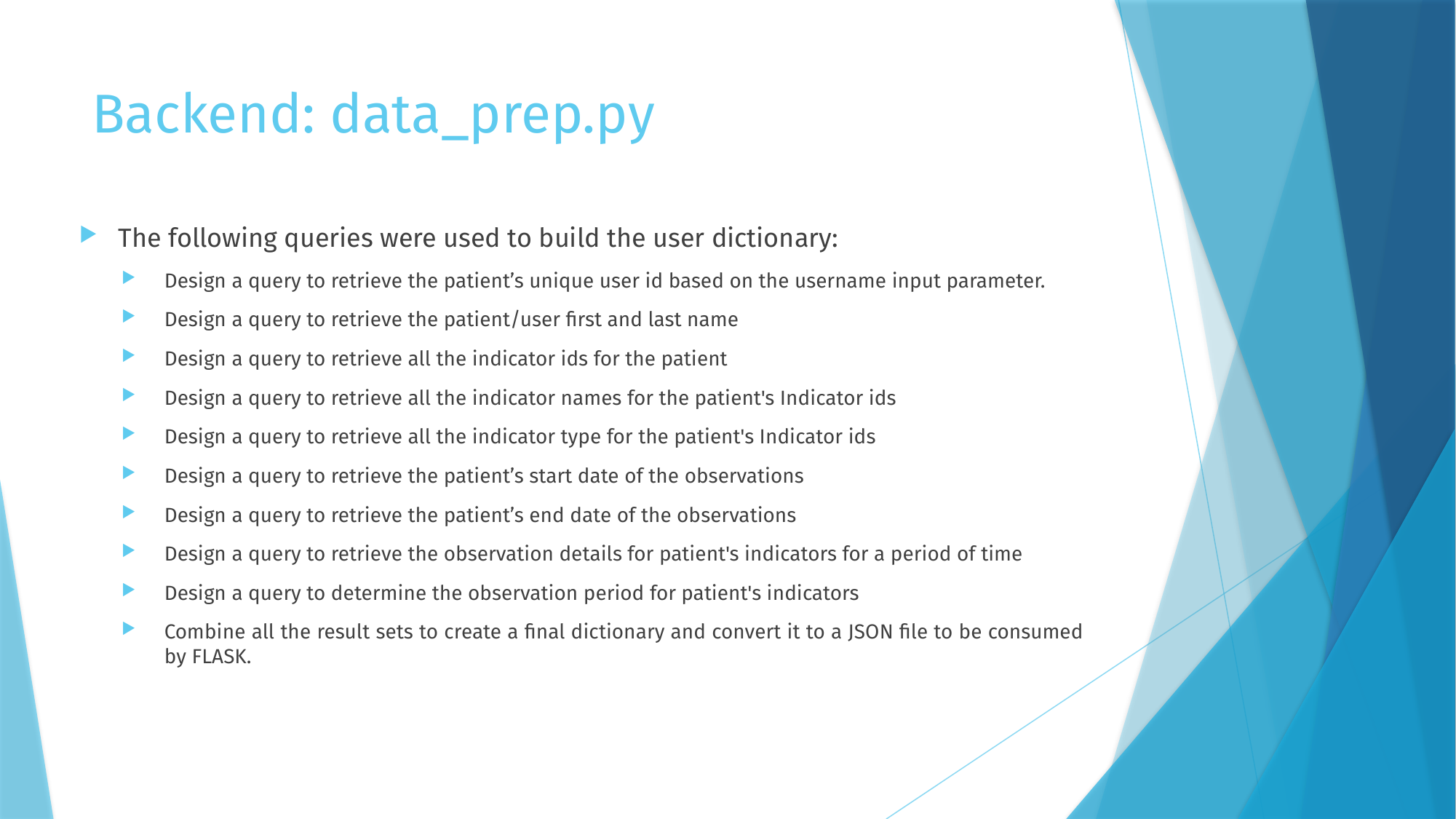

# Backend: data_prep.py
The following queries were used to build the user dictionary:
Design a query to retrieve the patient’s unique user id based on the username input parameter.
Design a query to retrieve the patient/user first and last name
Design a query to retrieve all the indicator ids for the patient
Design a query to retrieve all the indicator names for the patient's Indicator ids
Design a query to retrieve all the indicator type for the patient's Indicator ids
Design a query to retrieve the patient’s start date of the observations
Design a query to retrieve the patient’s end date of the observations
Design a query to retrieve the observation details for patient's indicators for a period of time
Design a query to determine the observation period for patient's indicators
Combine all the result sets to create a final dictionary and convert it to a JSON file to be consumed by FLASK.